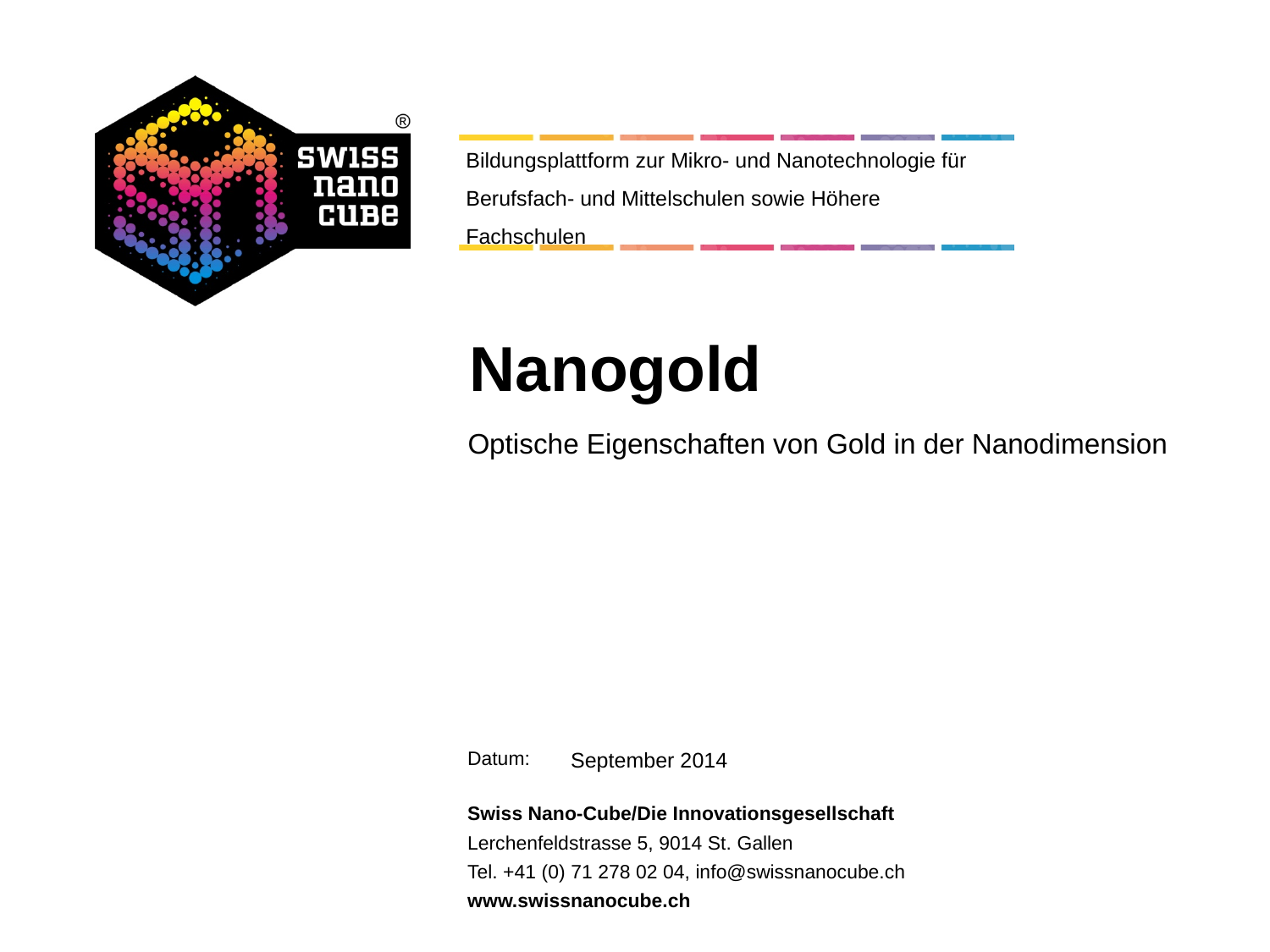

# Nanogold
Optische Eigenschaften von Gold in der Nanodimension
September 2014